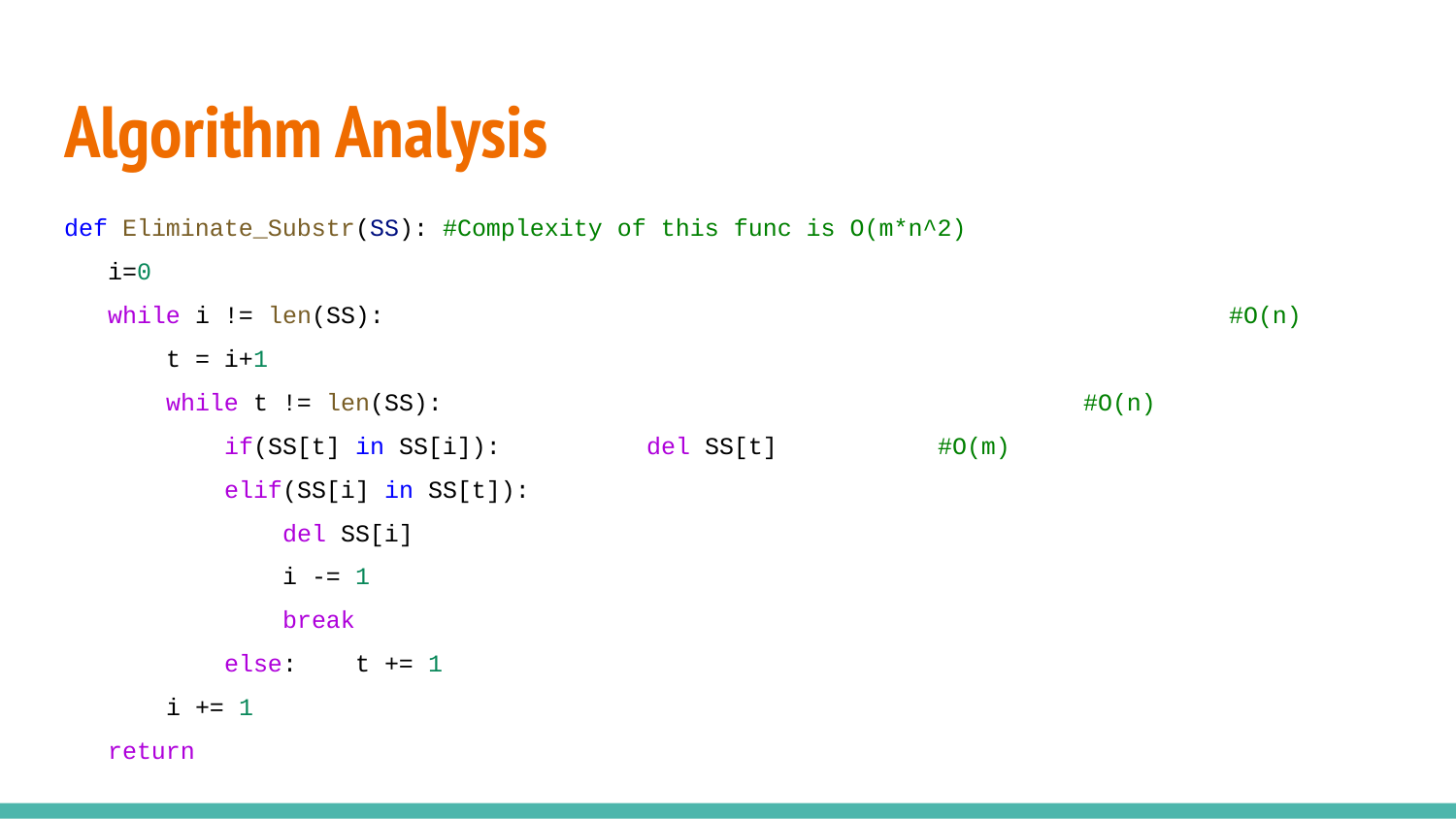

# Algorithm Analysis
def Eliminate_Substr(SS): #Complexity of this func is O(m*n^2)
   i=0
   while i != len(SS):	    					#O(n)
       t = i+1
       while t != len(SS):	    				#O(n)
           if(SS[t] in SS[i]): 	del SS[t] 	#O(m)
           elif(SS[i] in SS[t]):
               del SS[i]
               i -= 1
               break
           else: 	t += 1
       i += 1
   return